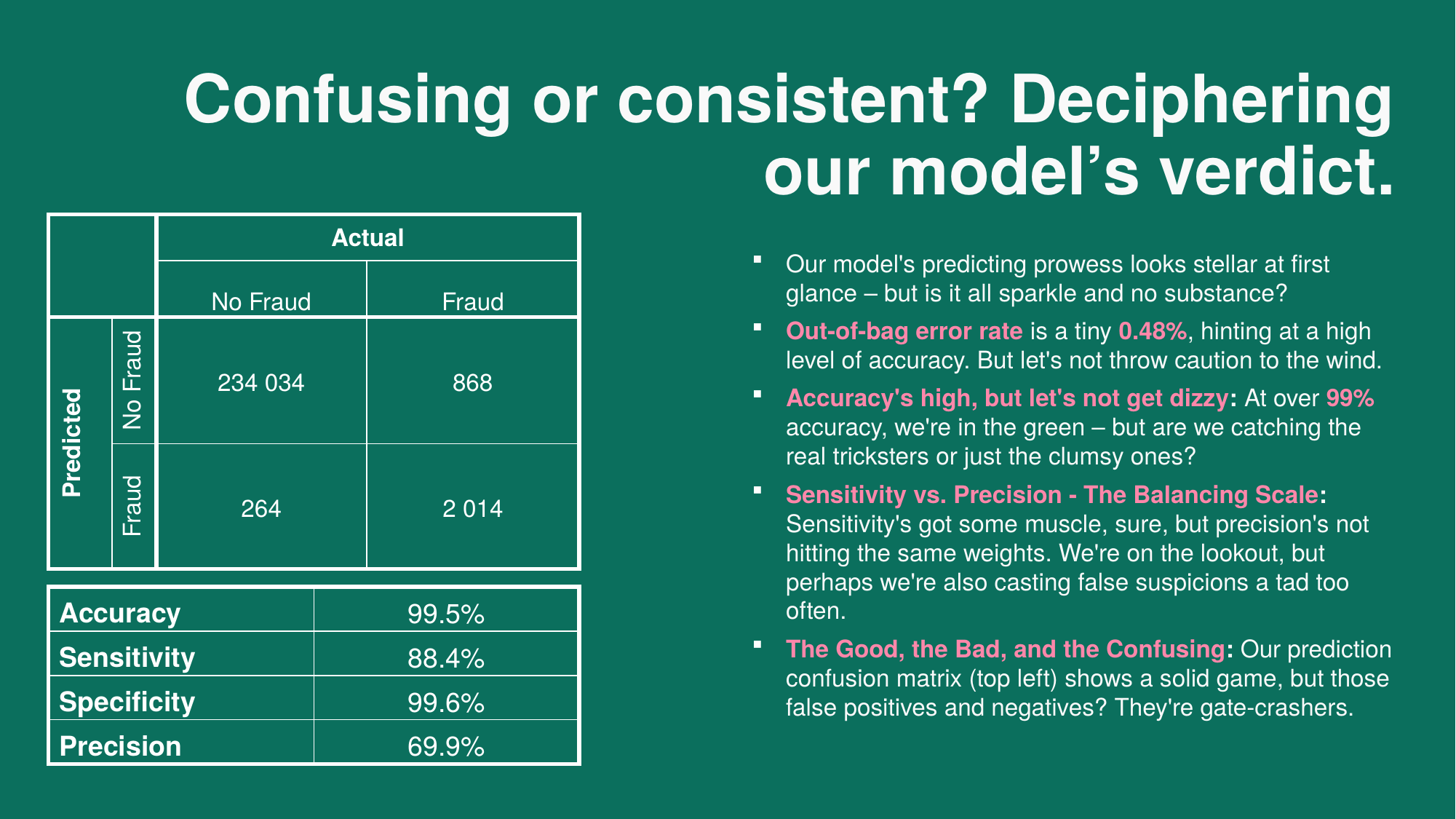

# Confusing or consistent? Deciphering our model’s verdict.
|  |  | Actual |  |
| --- | --- | --- | --- |
|  |  | No Fraud | Fraud |
| Predicted | No Fraud | 234 034 | 868 |
|  | Fraud | 264 | 2 014 |
Our model's predicting prowess looks stellar at first glance – but is it all sparkle and no substance?
Out-of-bag error rate is a tiny 0.48%, hinting at a high level of accuracy. But let's not throw caution to the wind.
Accuracy's high, but let's not get dizzy: At over 99% accuracy, we're in the green – but are we catching the real tricksters or just the clumsy ones?
Sensitivity vs. Precision - The Balancing Scale: Sensitivity's got some muscle, sure, but precision's not hitting the same weights. We're on the lookout, but perhaps we're also casting false suspicions a tad too often.
The Good, the Bad, and the Confusing: Our prediction confusion matrix (top left) shows a solid game, but those false positives and negatives? They're gate-crashers.
| Accuracy | 99.5% |
| --- | --- |
| Sensitivity | 88.4% |
| Specificity | 99.6% |
| Precision | 69.9% |